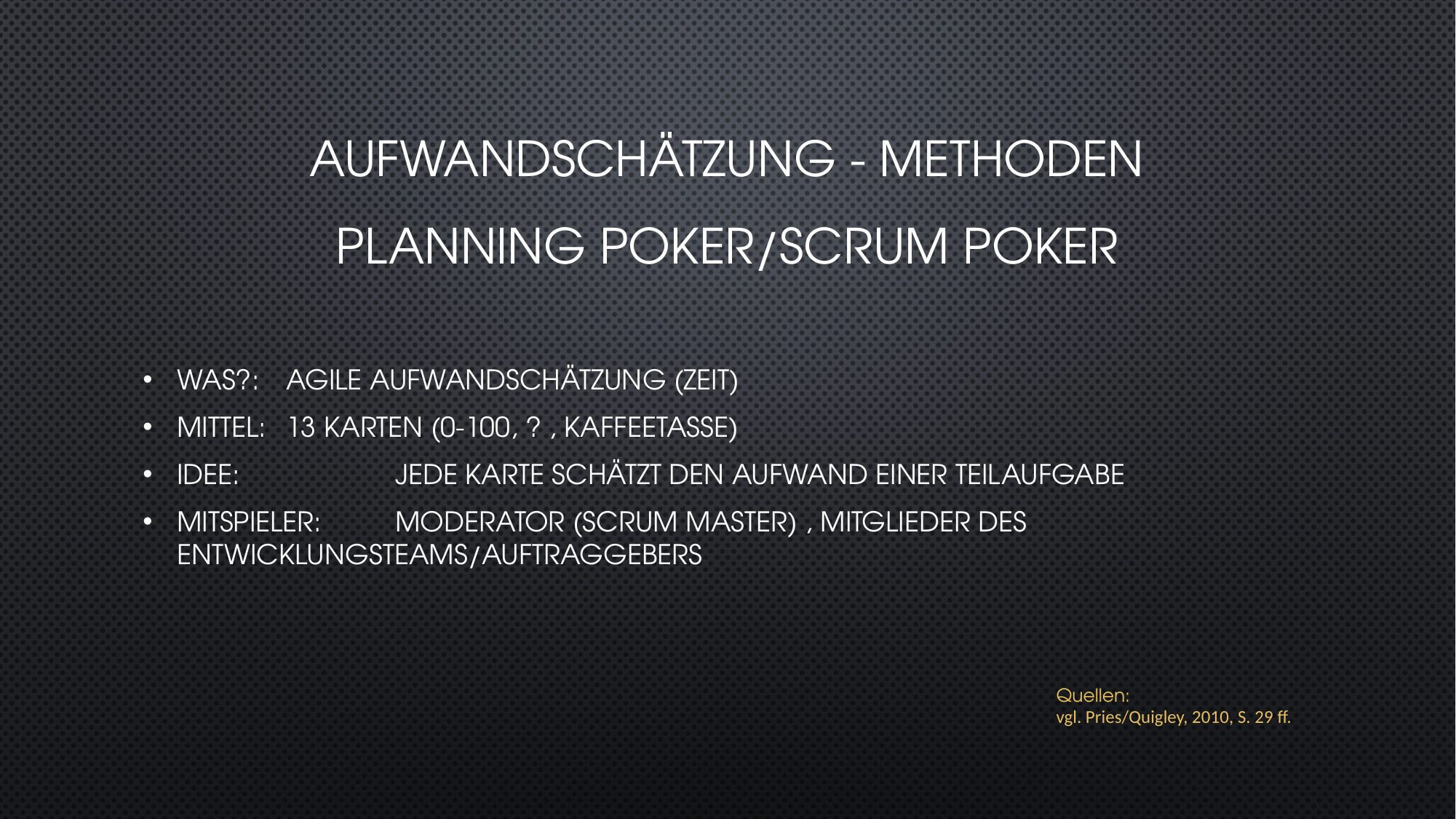

# Aufwandschätzung - MetHoden Planning Poker/Scrum Poker
Was?:	Agile Aufwandschätzung (Zeit)
Mittel: 	13 Karten (0-100, ? , Kaffeetasse)
Idee:		Jede Karte schätzt den Aufwand einer Teilaufgabe
Mitspieler:	Moderator (Scrum Master) , Mitglieder des Entwicklungsteams/Auftraggebers

Quellen:
vgl. Pries/Quigley, 2010, S. 29 ff.